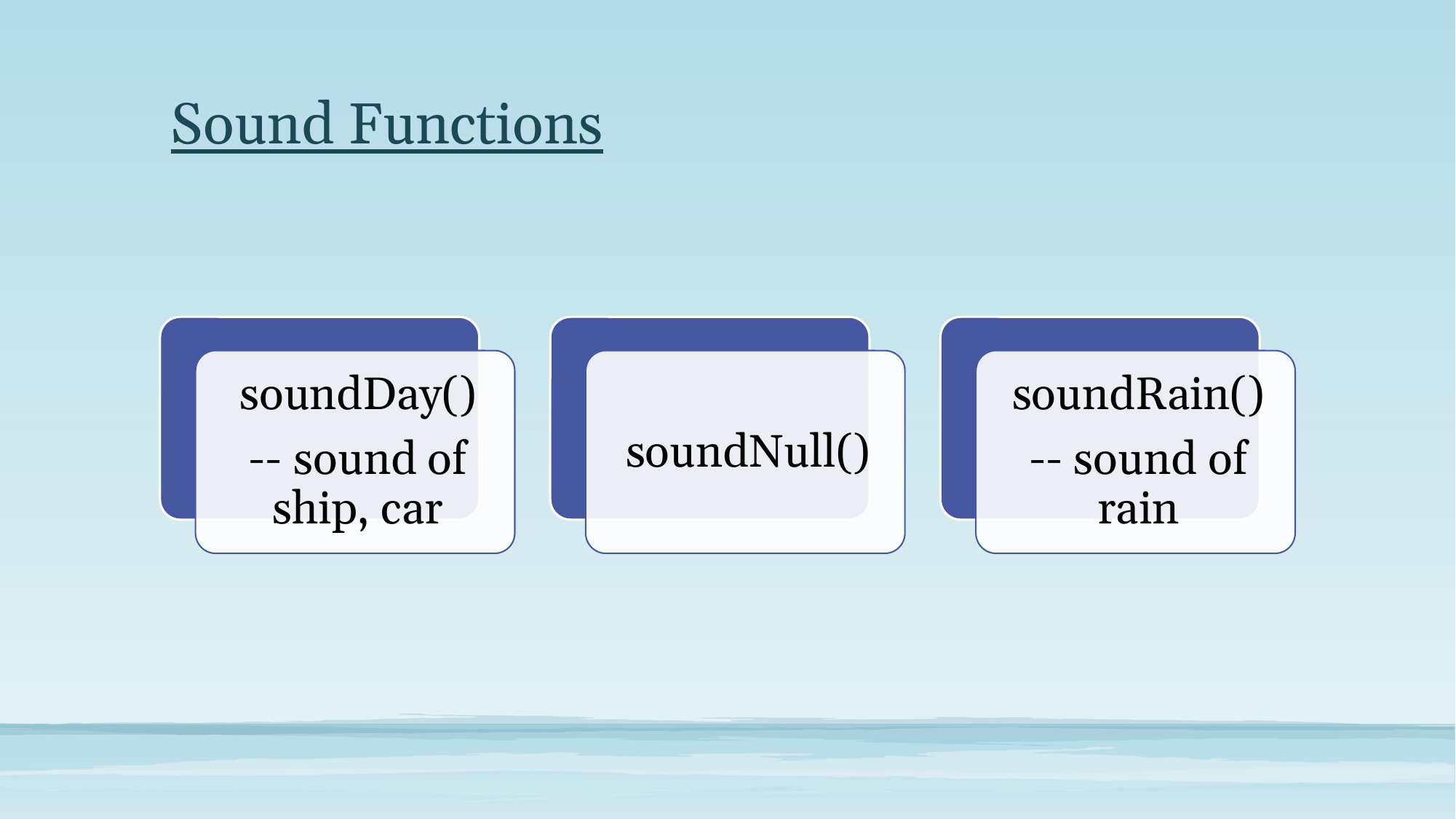

# Sound Functions
soundDay()
-- sound of ship, car
soundNull()
soundRain()
-- sound of rain